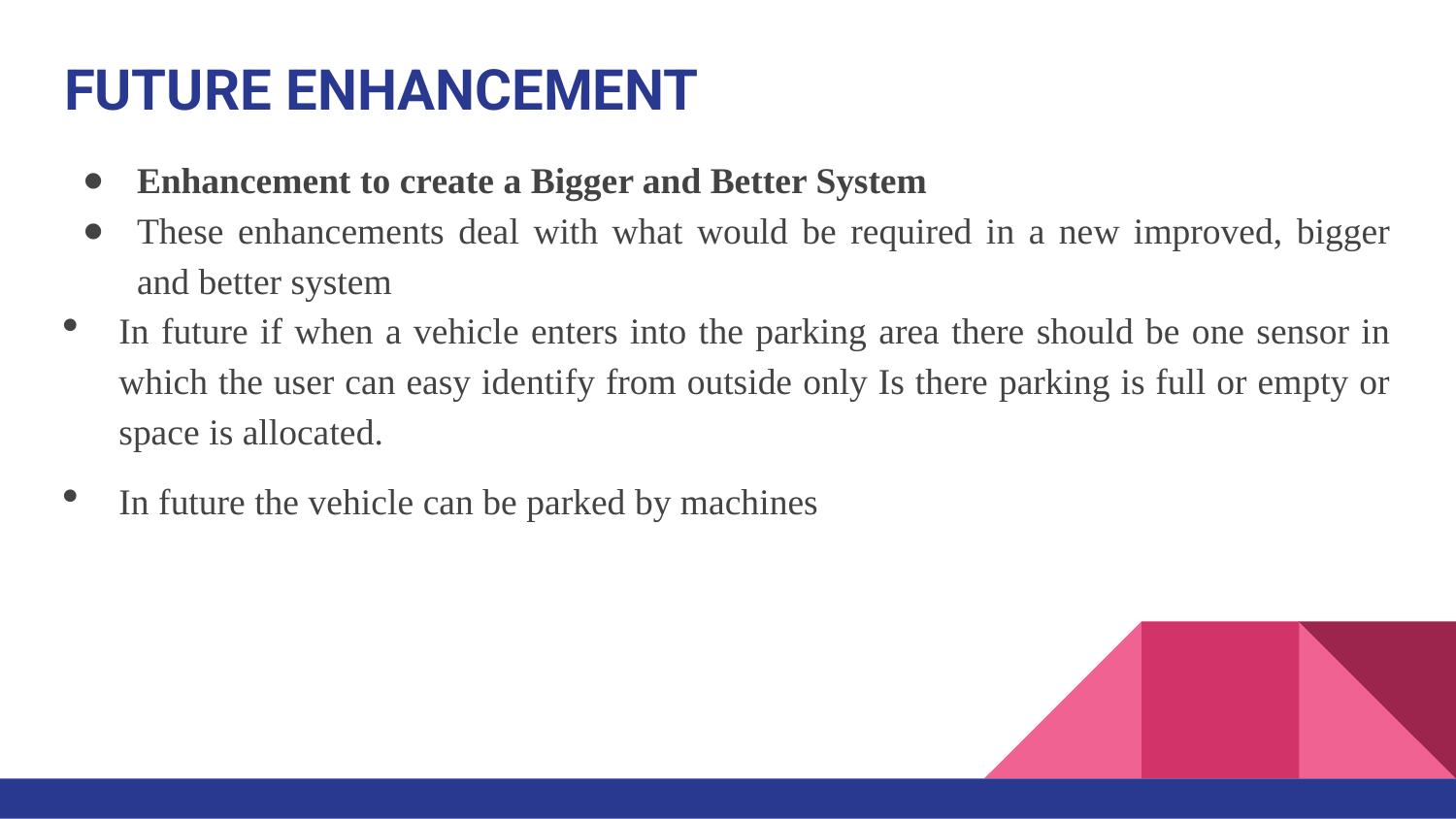

# FUTURE ENHANCEMENT
Enhancement to create a Bigger and Better System
These enhancements deal with what would be required in a new improved, bigger and better system
In future if when a vehicle enters into the parking area there should be one sensor in which the user can easy identify from outside only Is there parking is full or empty or space is allocated.
In future the vehicle can be parked by machines